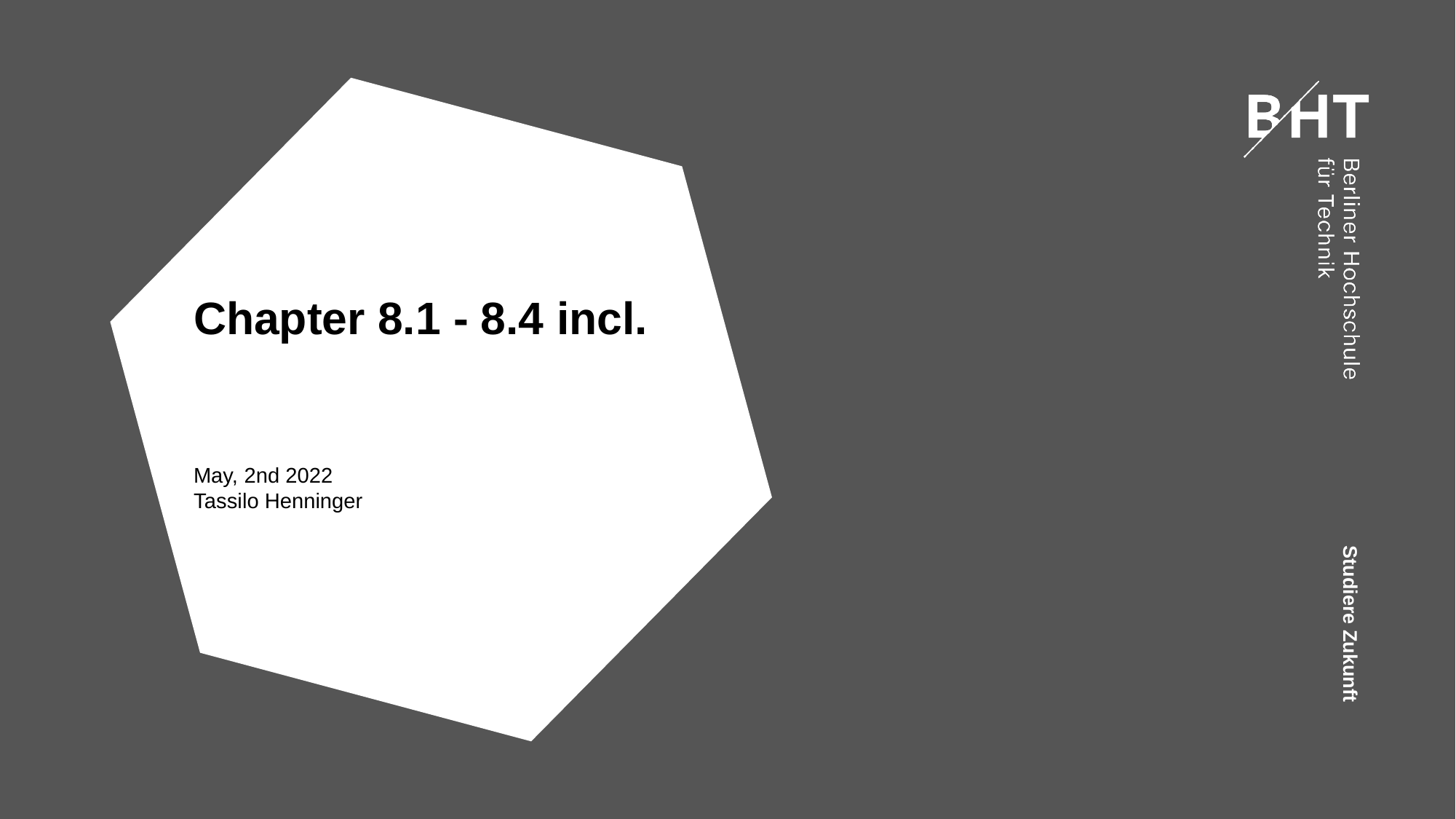

# Chapter 8.1 - 8.4 incl.

May, 2nd 2022
Tassilo Henninger